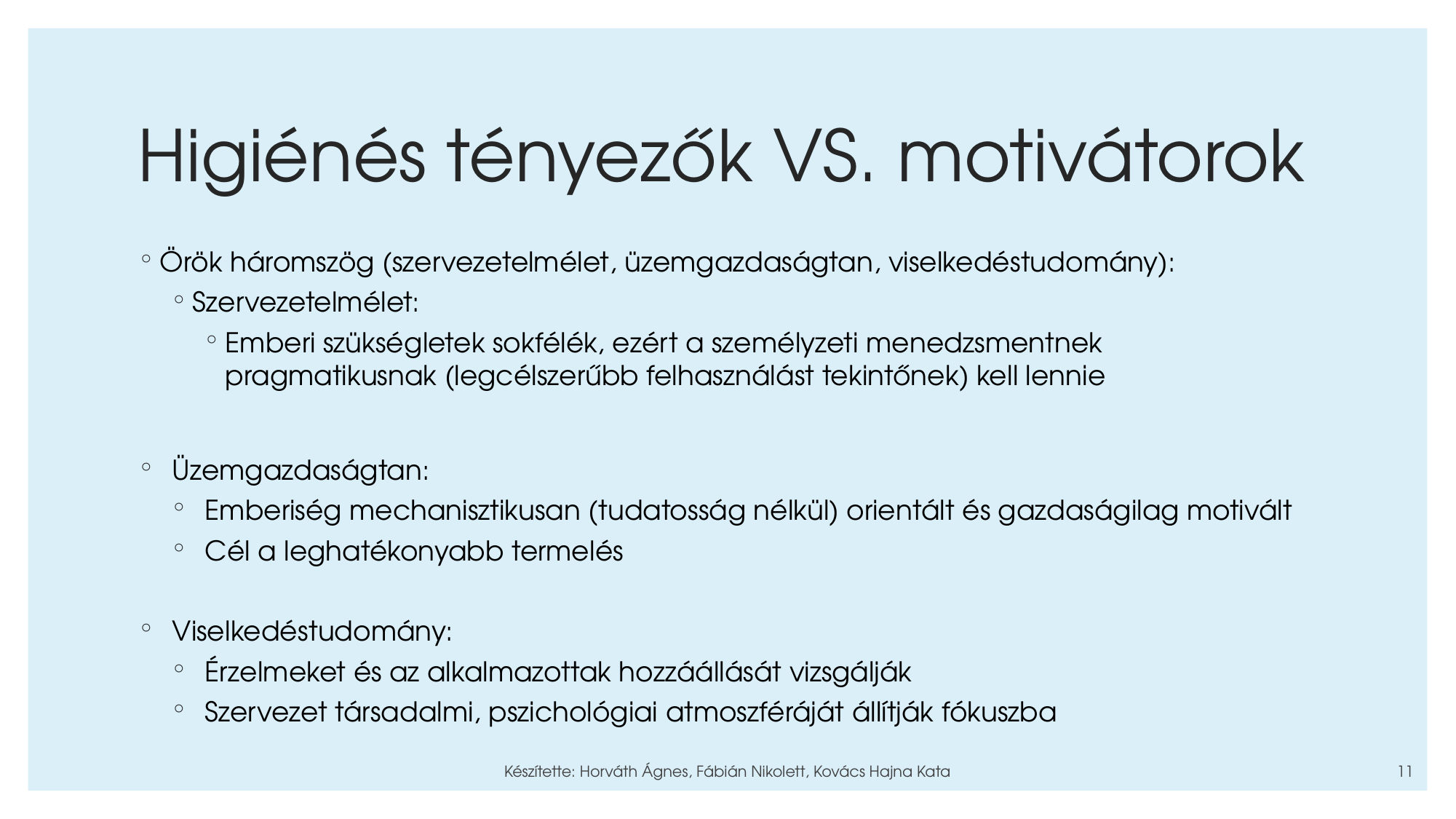

# Higiénés tényezők VS. motivátorok
Örök háromszög (szervezetelmélet, üzemgazdaságtan, viselkedéstudomány):
Szervezetelmélet:
Emberi szükségletek sokfélék, ezért a személyzeti menedzsmentnek pragmatikusnak (legcélszerűbb felhasználást tekintőnek) kell lennie

Üzemgazdaságtan:
Emberiség mechanisztikusan (tudatosság nélkül) orientált és gazdaságilag motivált
Cél a leghatékonyabb termelés

Viselkedéstudomány:
Érzelmeket és az alkalmazottak hozzáállását vizsgálják
Szervezet társadalmi, pszichológiai atmoszféráját állítják fókuszba
Készítette: Horváth Ágnes, Fábián Nikolett, Kovács Hajna Kata
11